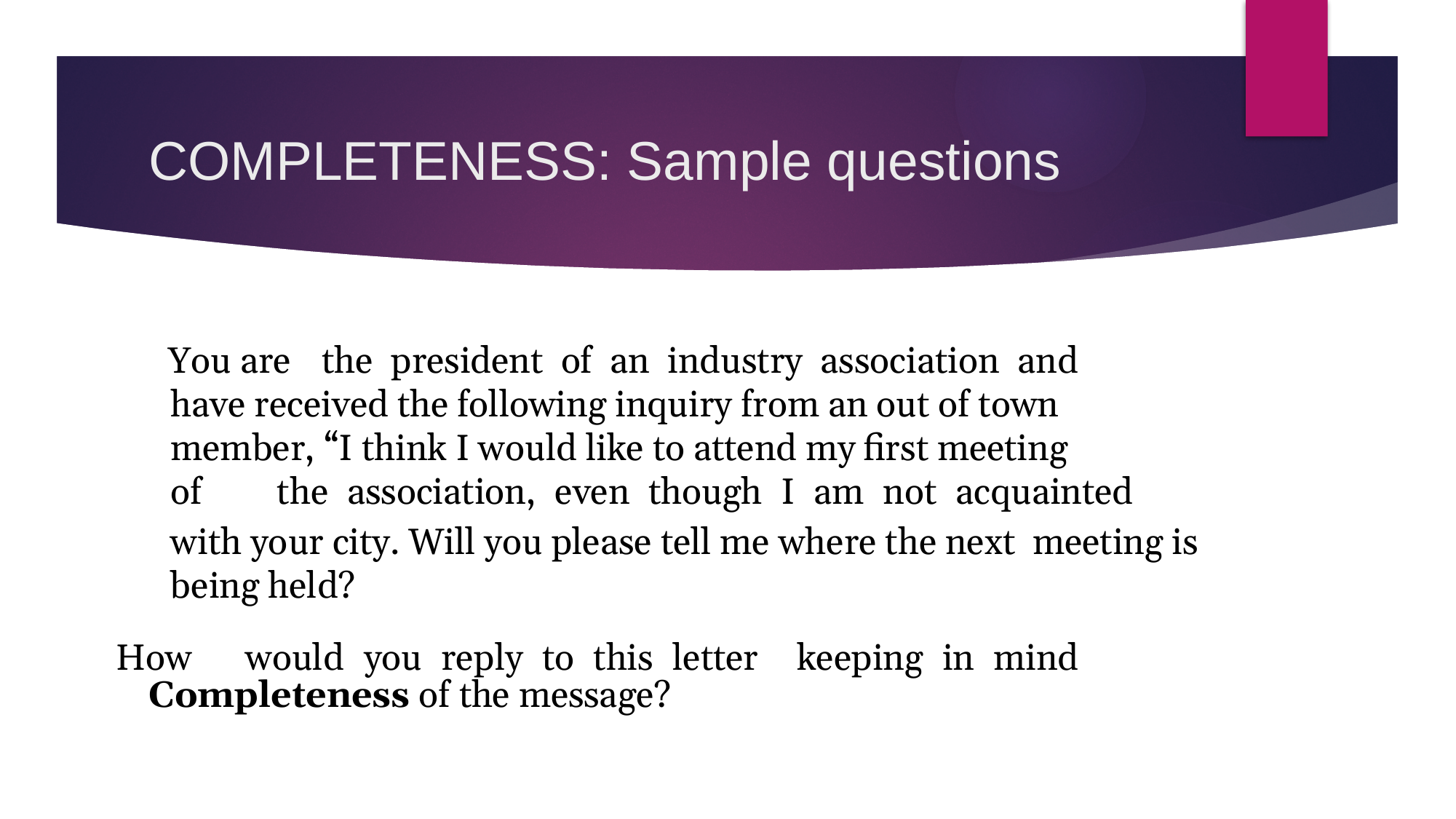

# COMPLETENESS: Sample questions
      You are	the	president	of	an	industry	association	and
have received the following inquiry from an out of town
member, “I think I would like to attend my first meeting
of	the	association,	even	though	I	am	not	acquainted
with your city. Will you please tell me where the next  meeting is being held?
How	would	you	reply	to	this	letter	keeping	in	mind
Completeness of the message?